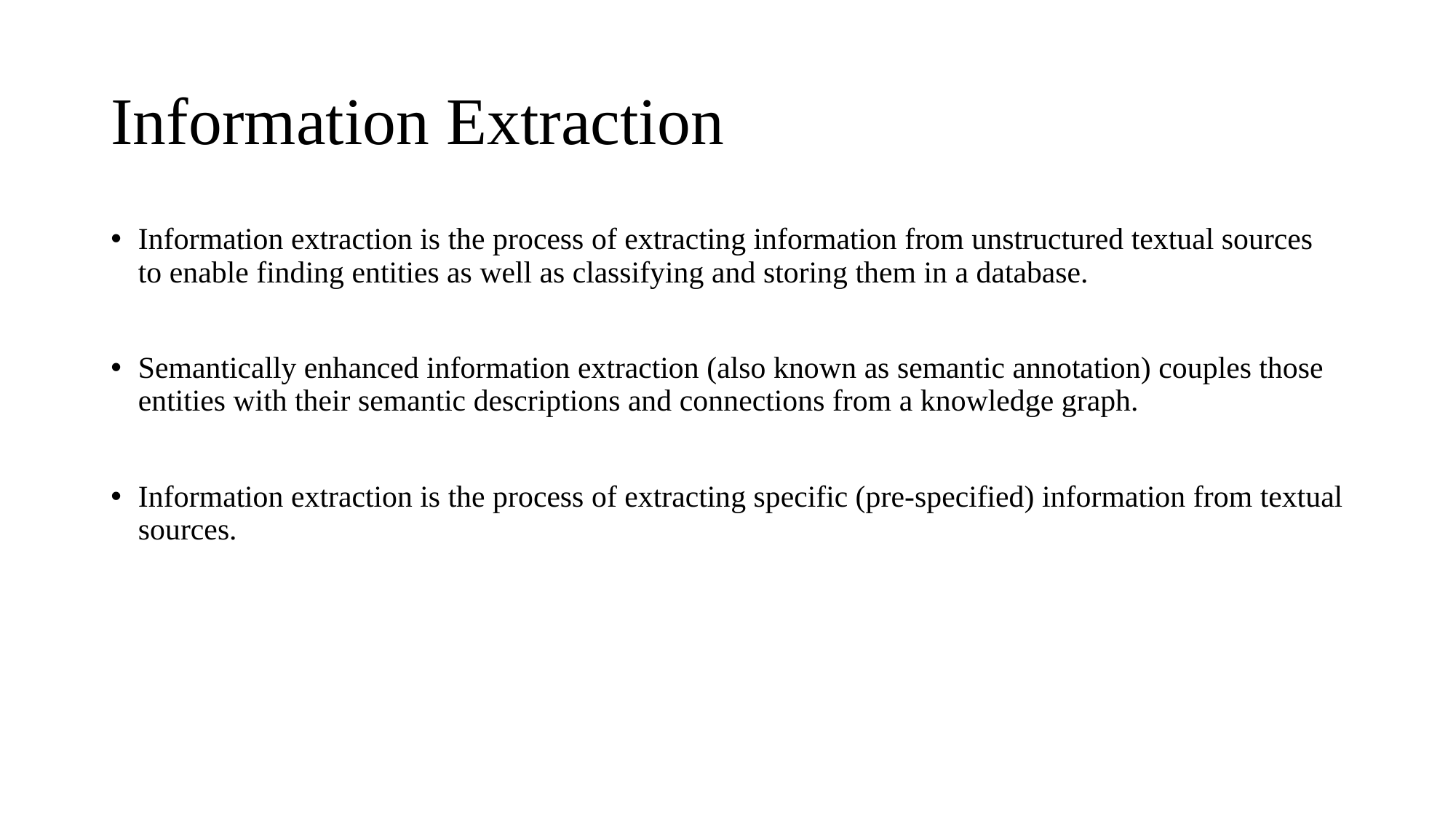

# Information Extraction
Information extraction is the process of extracting information from unstructured textual sources to enable finding entities as well as classifying and storing them in a database.

Semantically enhanced information extraction (also known as semantic annotation) couples those entities with their semantic descriptions and connections from a knowledge graph.

Information extraction is the process of extracting specific (pre-specified) information from textual sources.